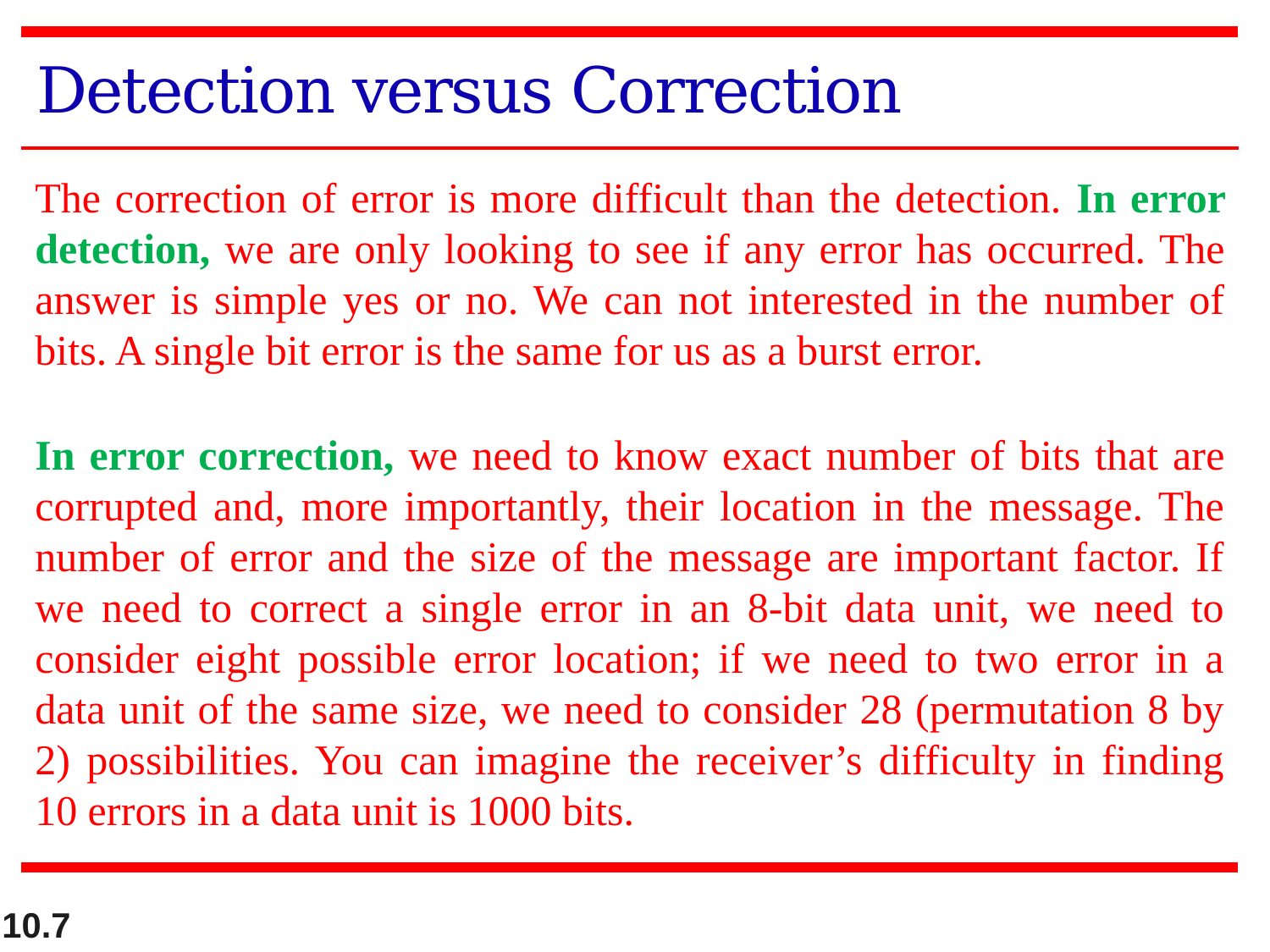

# Detection versus Correction

The correction of error is more difficult than the detection. In error detection, we are only looking to see if any error has occurred. The answer is simple yes or no. We can not interested in the number of bits. A single bit error is the same for us as a burst error.

In error correction, we need to know exact number of bits that are corrupted and, more importantly, their location in the message. The number of error and the size of the message are important factor. If we need to correct a single error in an 8-bit data unit, we need to consider eight possible error location; if we need to two error in a data unit of the same size, we need to consider 28 (permutation 8 by 2) possibilities. You can imagine the receiver’s difficulty in finding 10 errors in a data unit is 1000 bits.

10.7